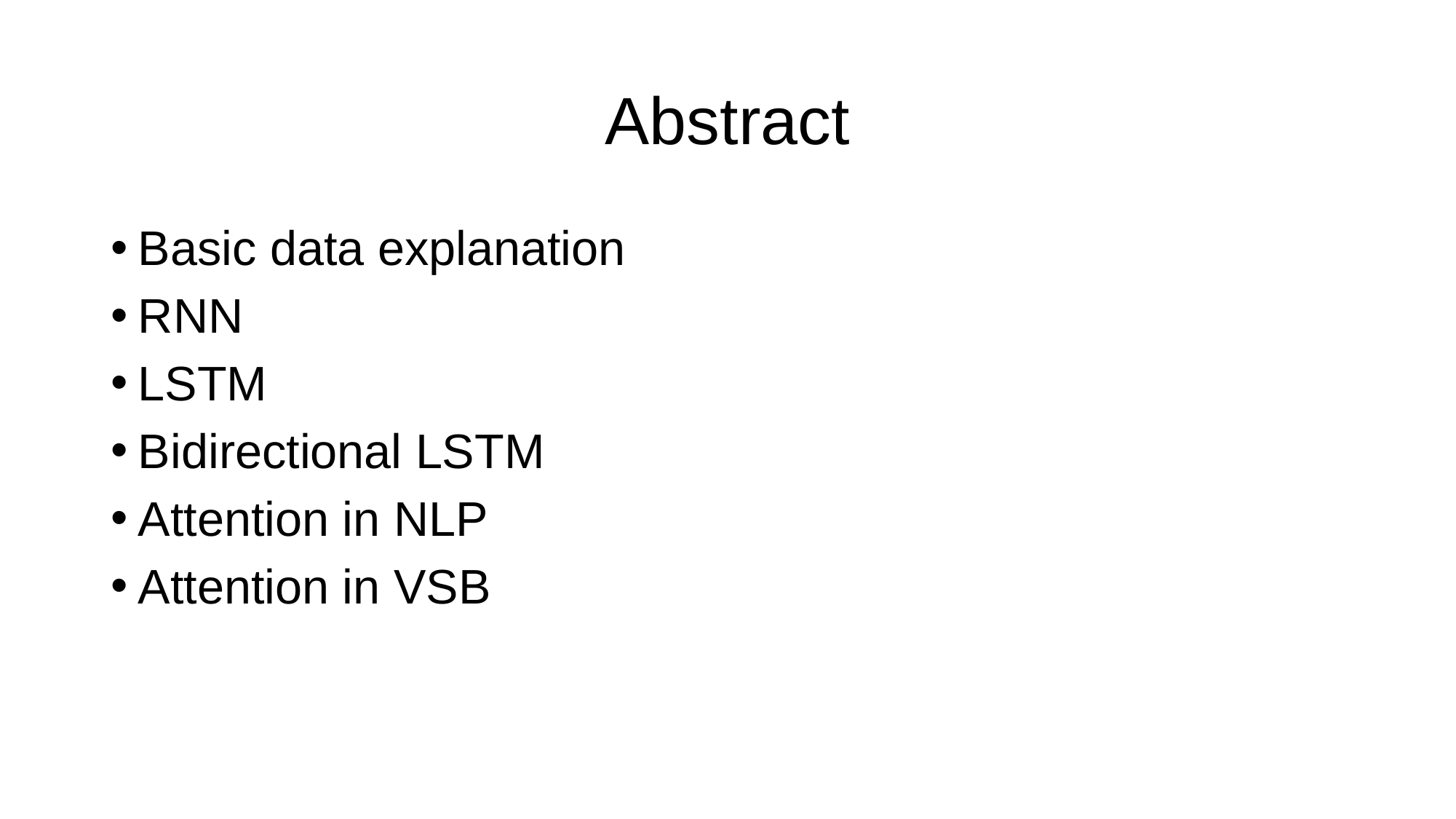

# Abstract
Basic data explanation
RNN
LSTM
Bidirectional LSTM
Attention in NLP
Attention in VSB